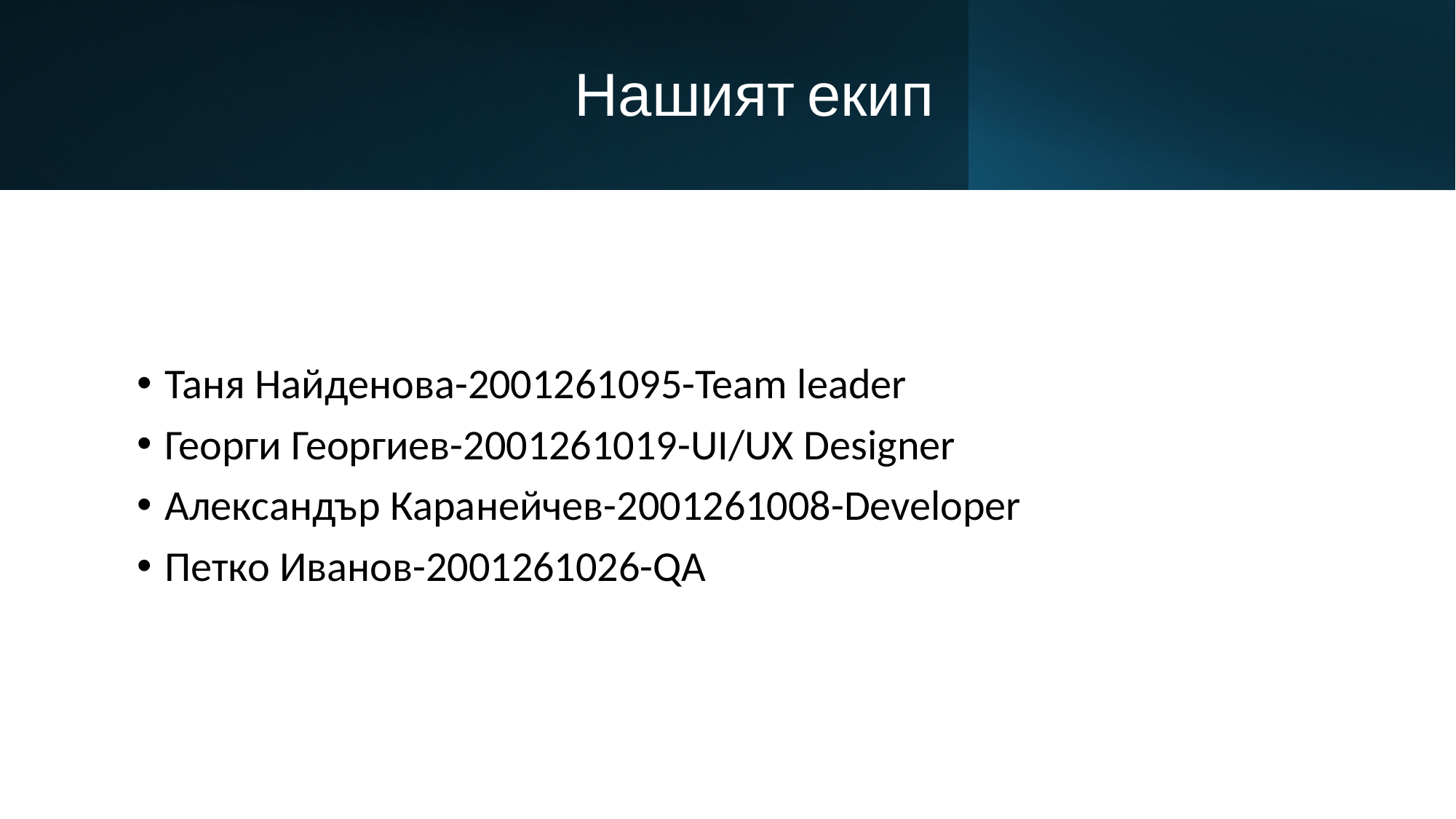

# Нашият екип
Таня Найденова-2001261095-Team leader
Георги Георгиев-2001261019-UI/UX Designer
Александър Каранейчев-2001261008-Developer
Петко Иванов-2001261026-QA